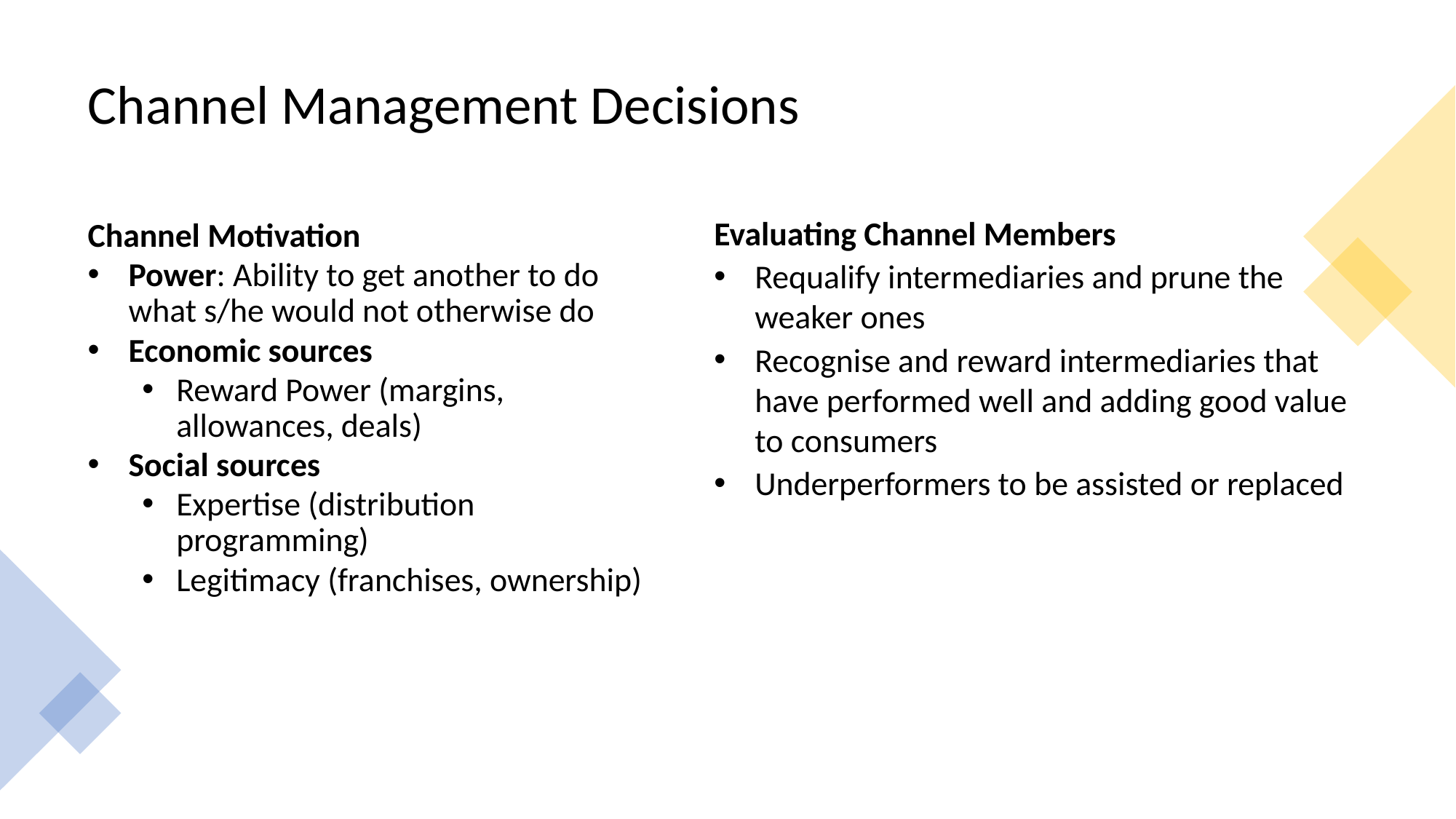

# Channel Management Decisions

Evaluating Channel Members
Requalify intermediaries and prune the weaker ones
Recognise and reward intermediaries that have performed well and adding good value to consumers
Underperformers to be assisted or replaced
Channel Motivation
Power: Ability to get another to do what s/he would not otherwise do
Economic sources
Reward Power (margins, allowances, deals)
Social sources
Expertise (distribution programming)
Legitimacy (franchises, ownership)

25